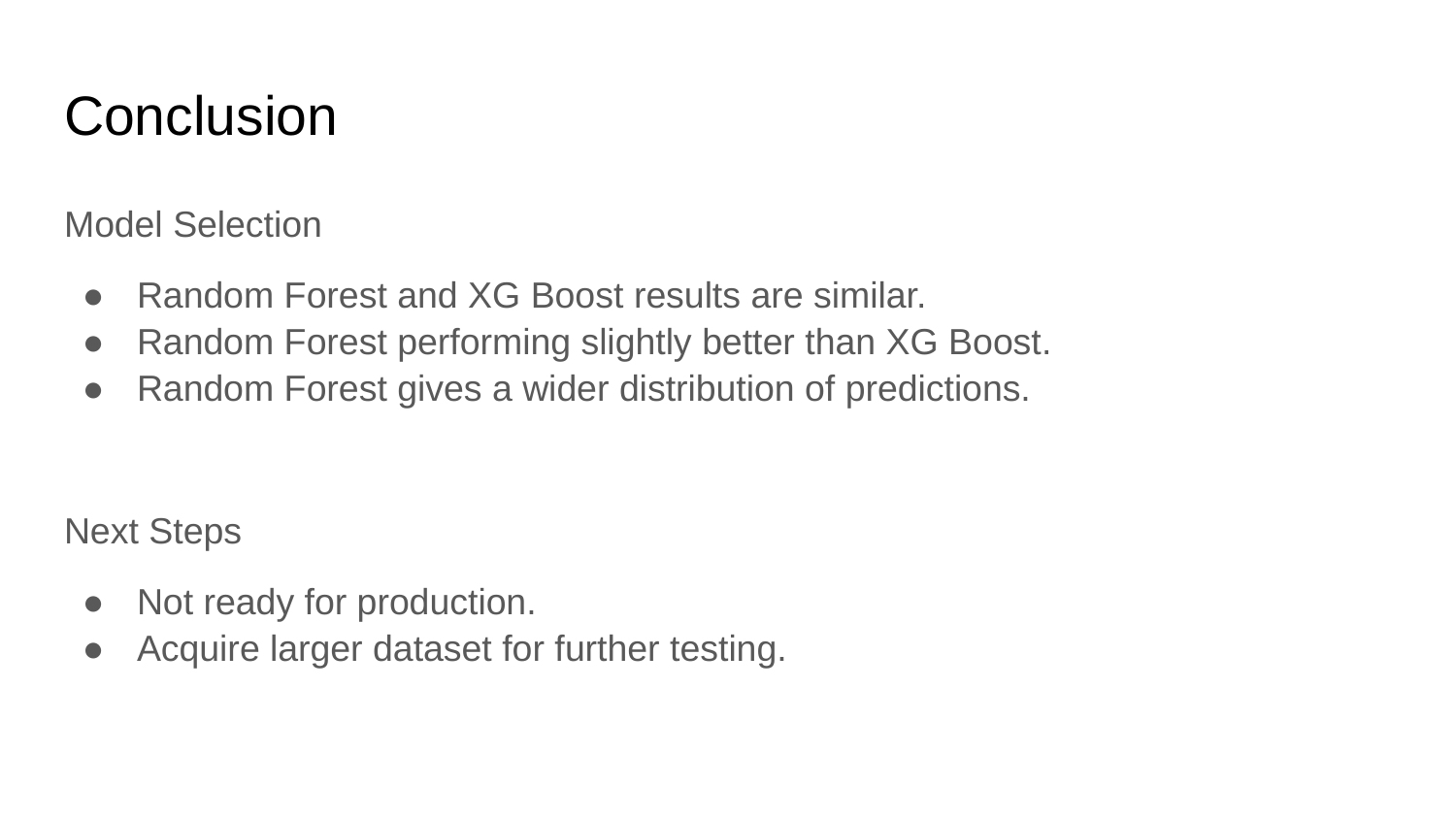

# Conclusion
Model Selection
Random Forest and XG Boost results are similar.
Random Forest performing slightly better than XG Boost.
Random Forest gives a wider distribution of predictions.

Next Steps
Not ready for production.
Acquire larger dataset for further testing.